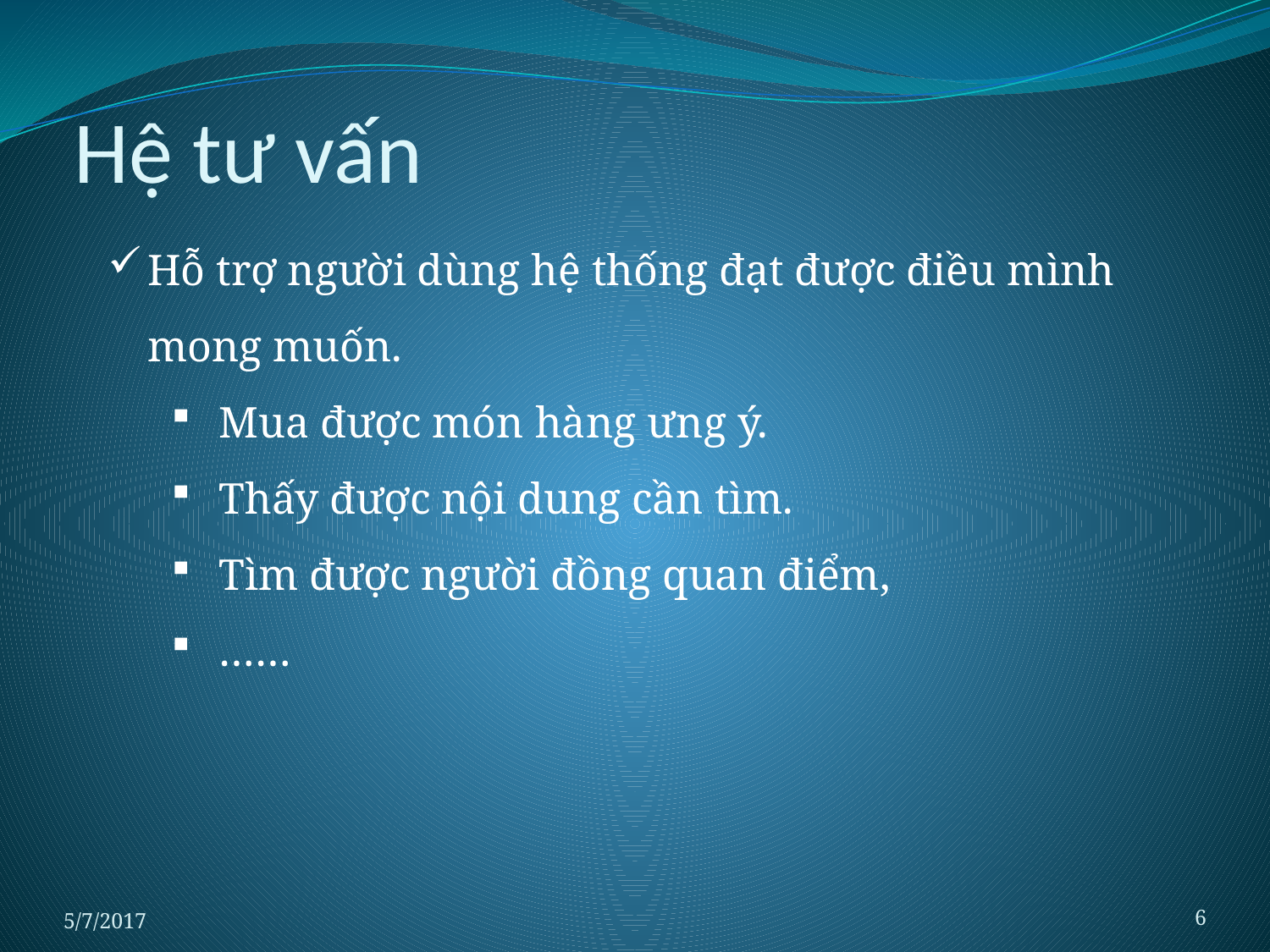

# Hệ tư vấn
Hỗ trợ người dùng hệ thống đạt được điều mình mong muốn.
Mua được món hàng ưng ý.
Thấy được nội dung cần tìm.
Tìm được người đồng quan điểm,
……
5/7/2017
6